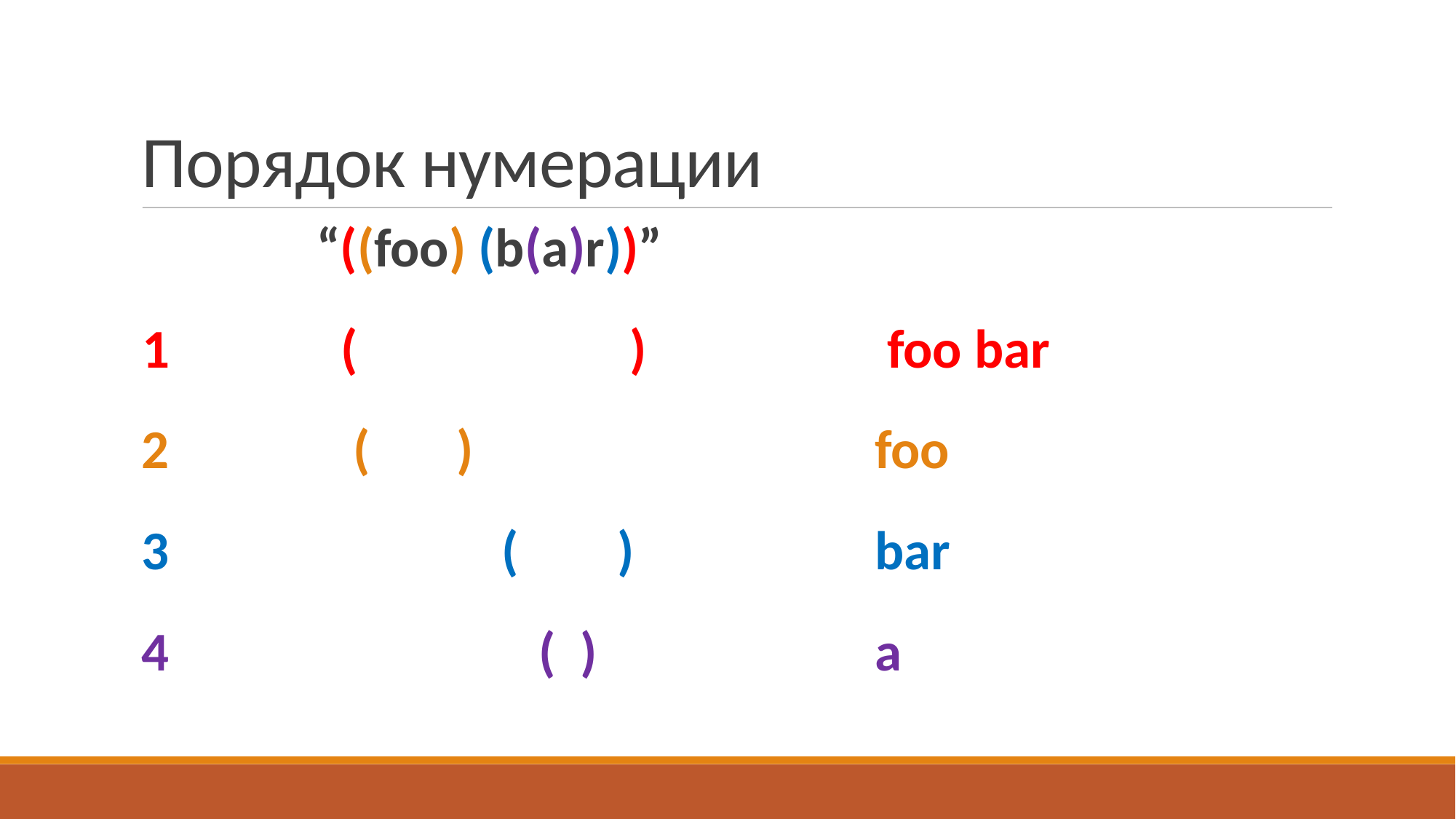

Порядок нумерации
|  | “((foo) (b(a)r))” |  |
| --- | --- | --- |
| 1 | ( ) | foo bar |
| --- | --- | --- |
| 2 | ( ) | foo |
| --- | --- | --- |
| 3 | ( ) | bar |
| --- | --- | --- |
| 4 | ( ) | a |
| --- | --- | --- |